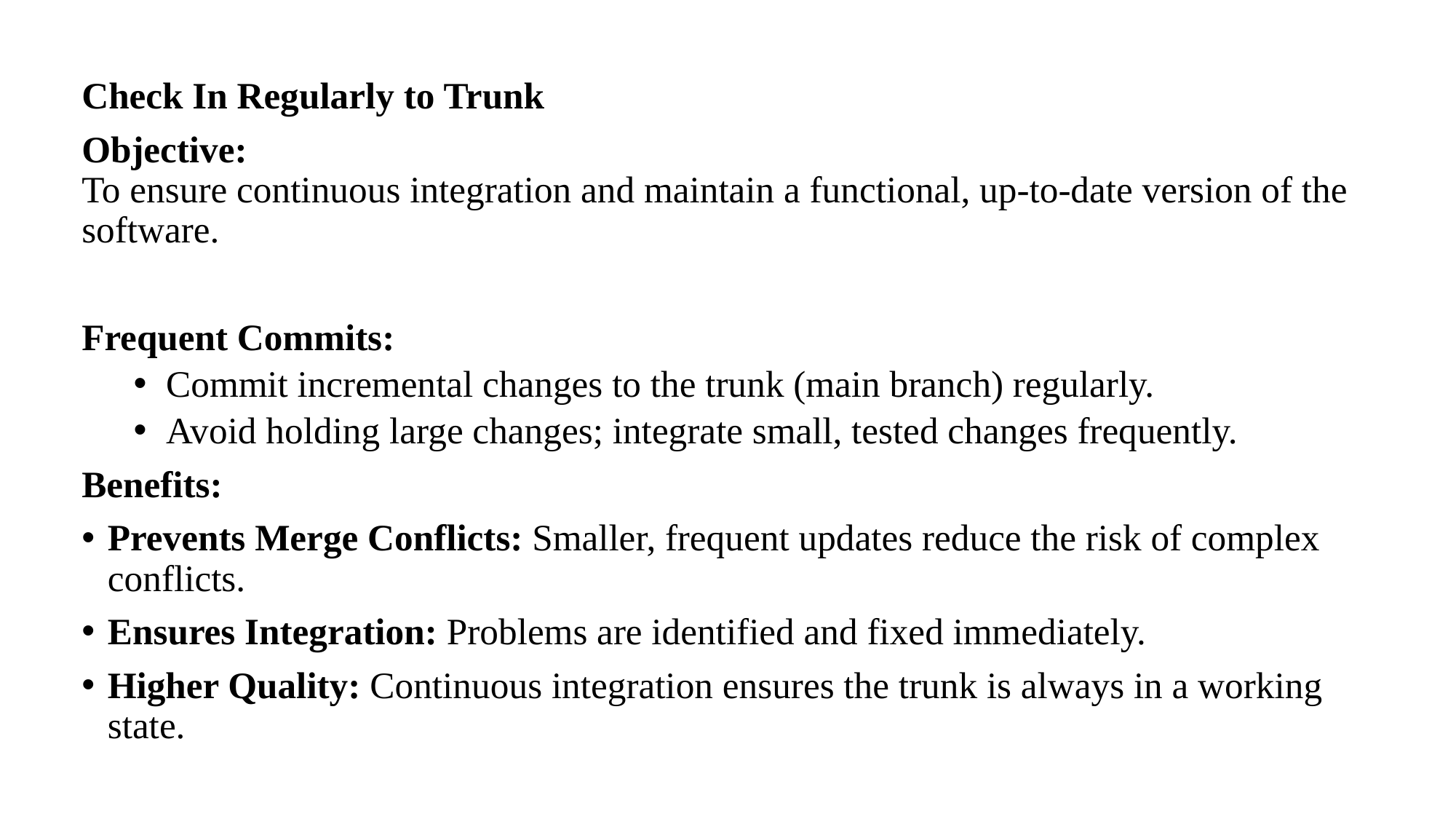

Check In Regularly to Trunk
Objective:
To ensure continuous integration and maintain a functional, up-to-date version of the software.

Frequent Commits:
Commit incremental changes to the trunk (main branch) regularly.
Avoid holding large changes; integrate small, tested changes frequently.
Benefits:
Prevents Merge Conflicts: Smaller, frequent updates reduce the risk of complex conflicts.
Ensures Integration: Problems are identified and fixed immediately.
Higher Quality: Continuous integration ensures the trunk is always in a working state.